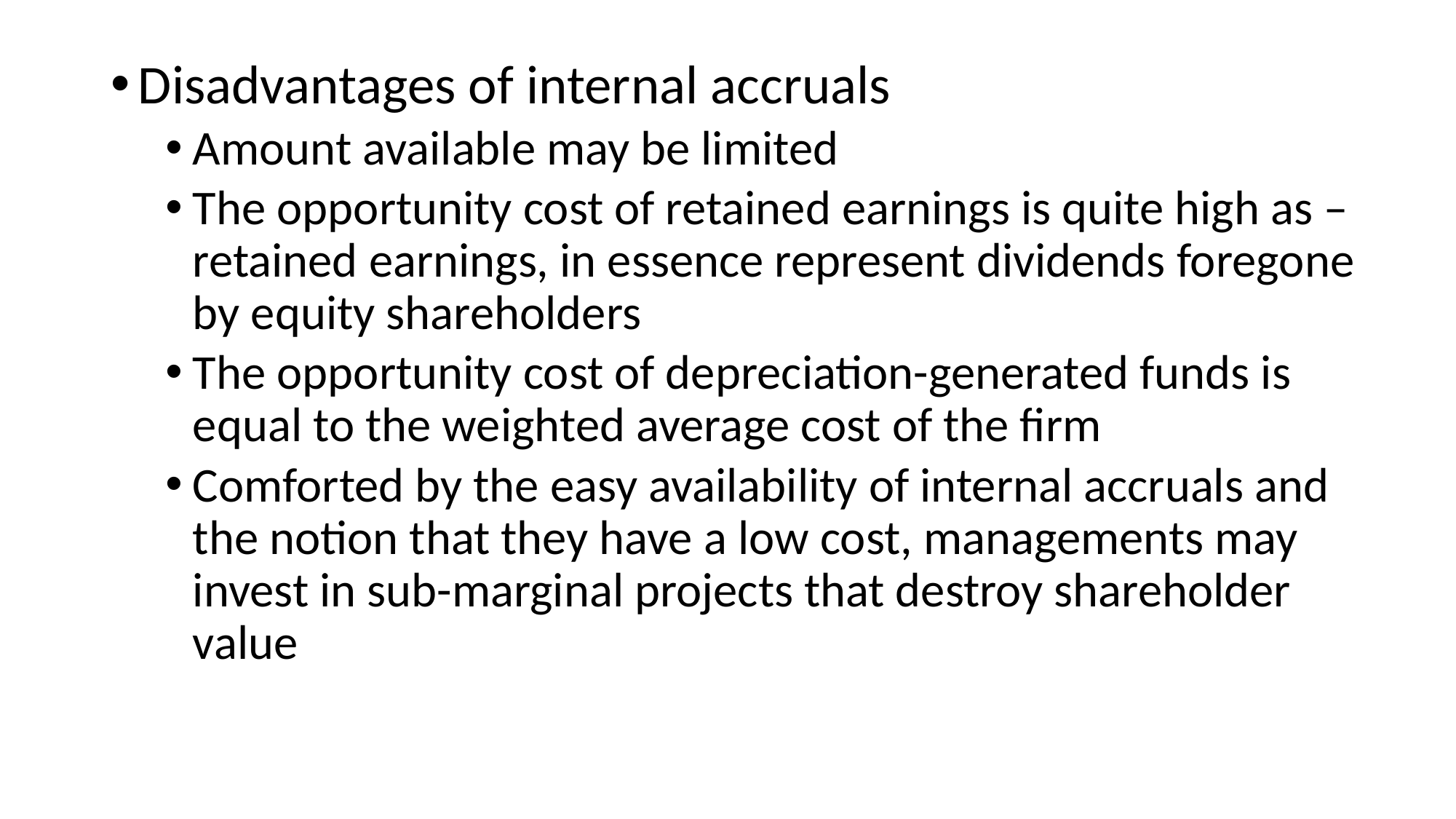

Disadvantages of internal accruals
Amount available may be limited
The opportunity cost of retained earnings is quite high as – retained earnings, in essence represent dividends foregone by equity shareholders
The opportunity cost of depreciation-generated funds is equal to the weighted average cost of the firm
Comforted by the easy availability of internal accruals and the notion that they have a low cost, managements may invest in sub-marginal projects that destroy shareholder value